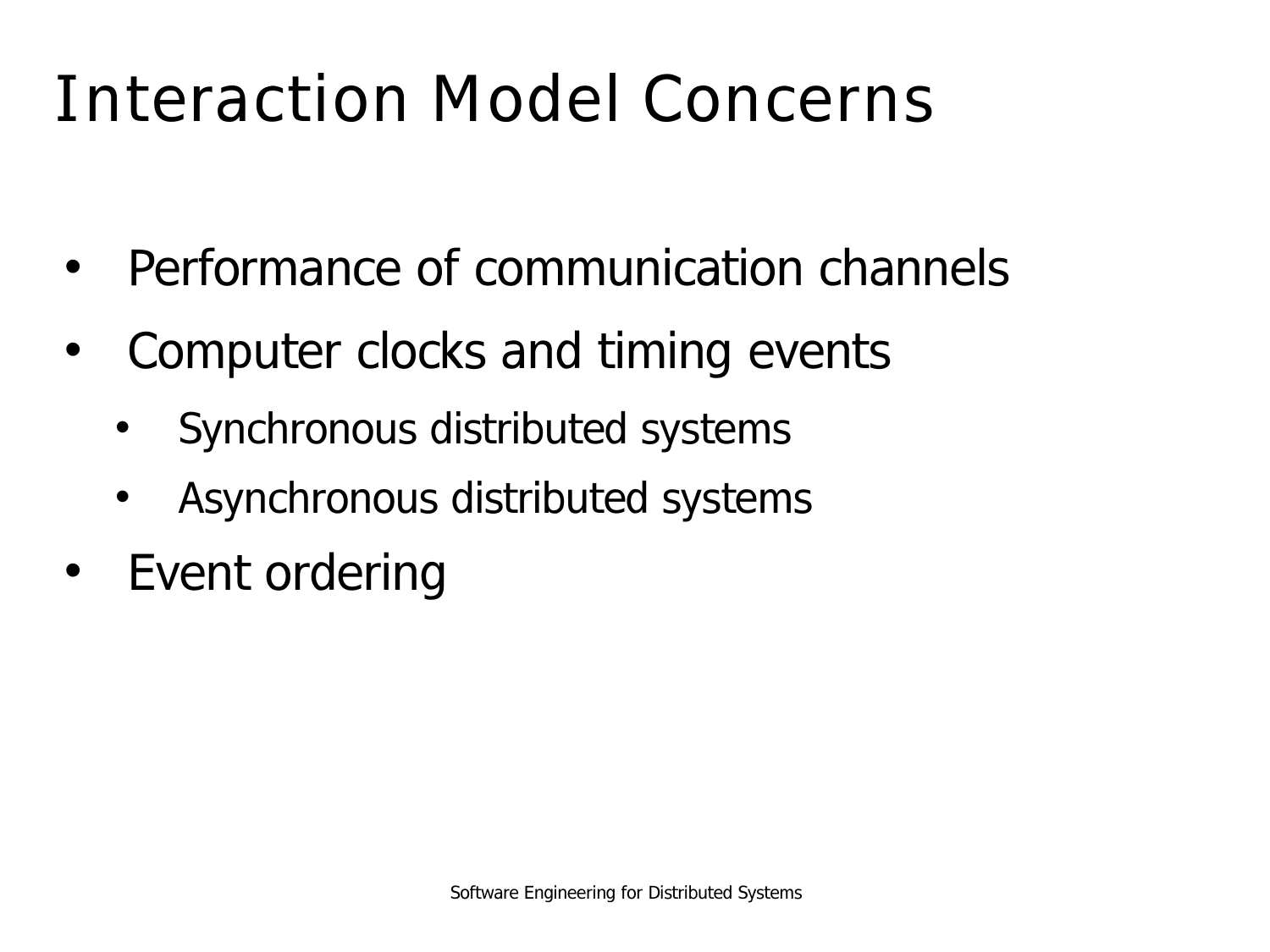

# Interaction Model Concerns
Performance of communication channels
Computer clocks and timing events
Synchronous distributed systems
Asynchronous distributed systems
Event ordering
Software Engineering for Distributed Systems
57